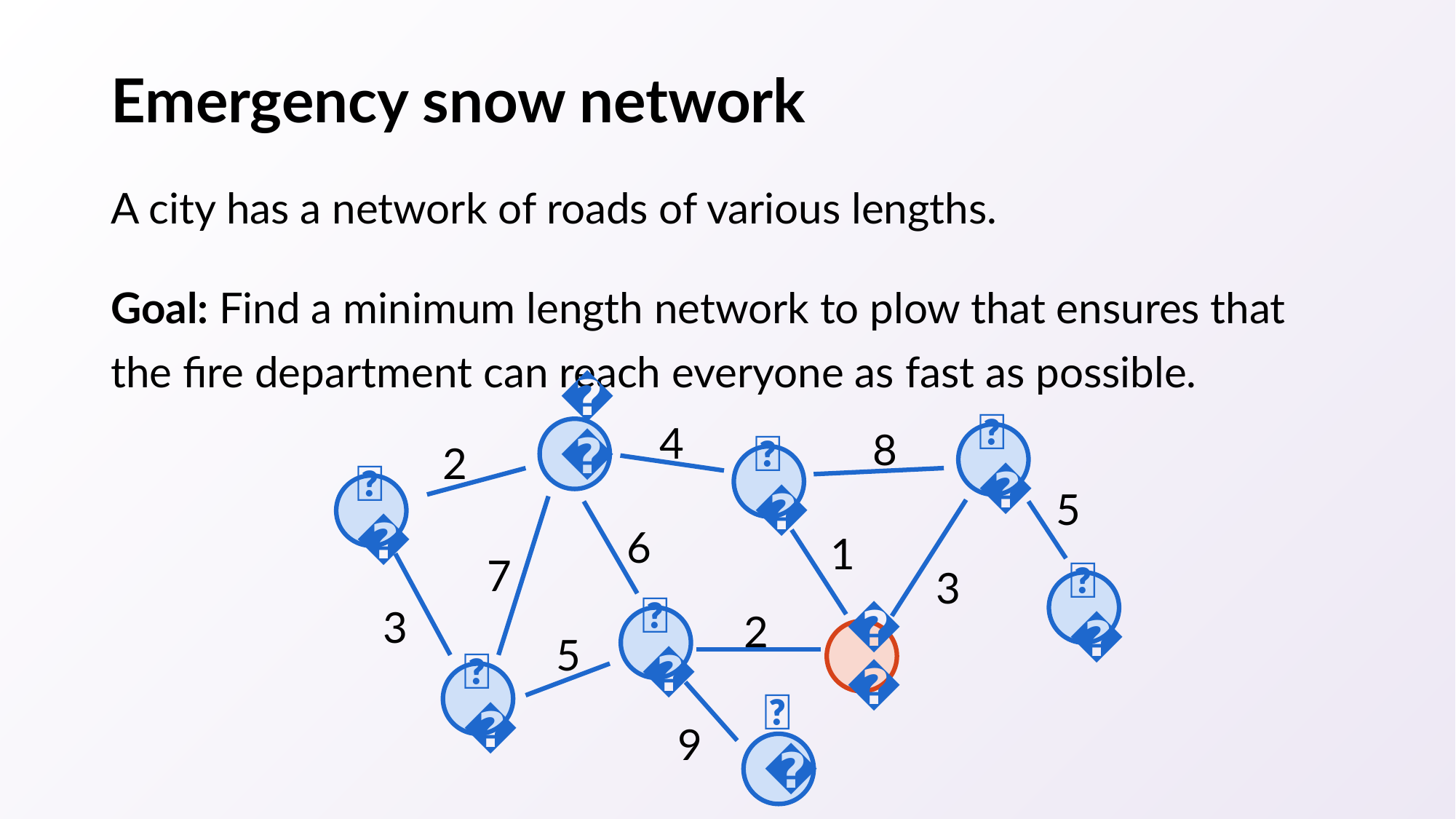

# Emergency snow network
A city has a network of roads of various lengths.
Goal: Find a minimum length network to plow that ensures that the fire department can reach everyone as fast as possible.
4
8
2
🏘️
🏢
🏥
5
🏠
6
1
7
3
📚
3
2
🏡
5
🚒
🛒
9
🏚️